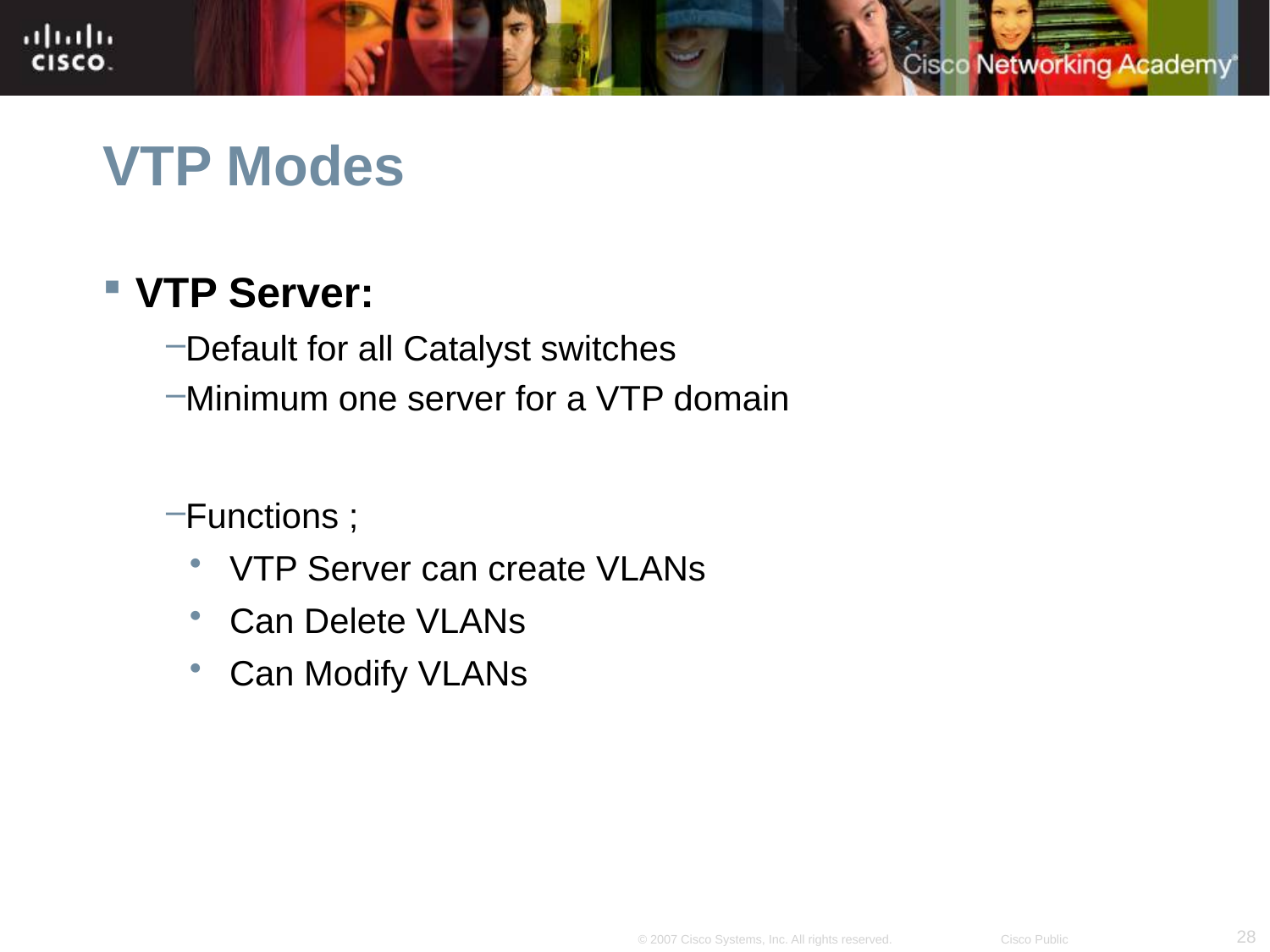

# VTP Modes
VTP Server:
Default for all Catalyst switches
Minimum one server for a VTP domain

Functions ;
VTP Server can create VLANs
Can Delete VLANs
Can Modify VLANs